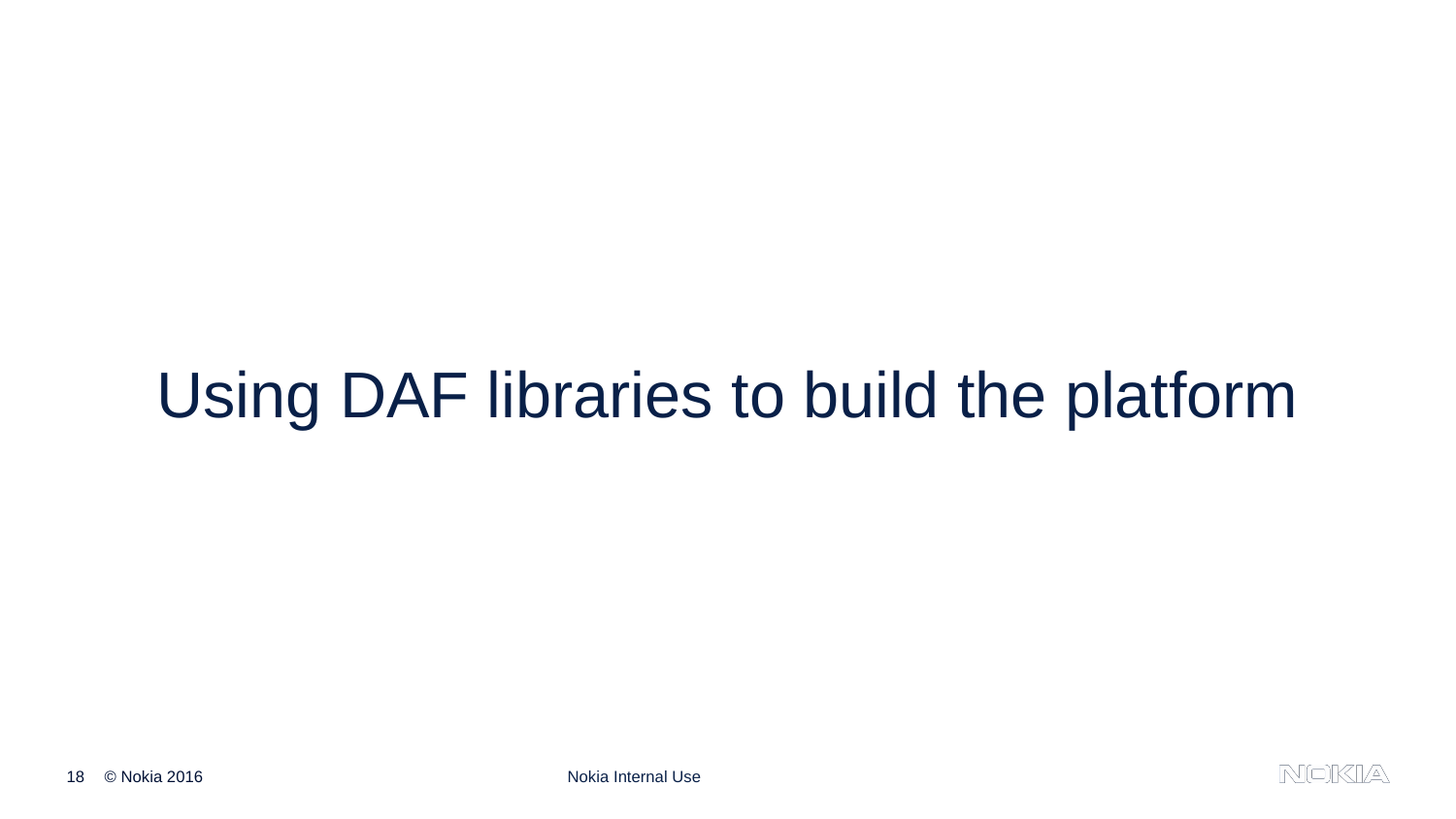

Using DAF libraries to build the platform
Nokia Internal Use